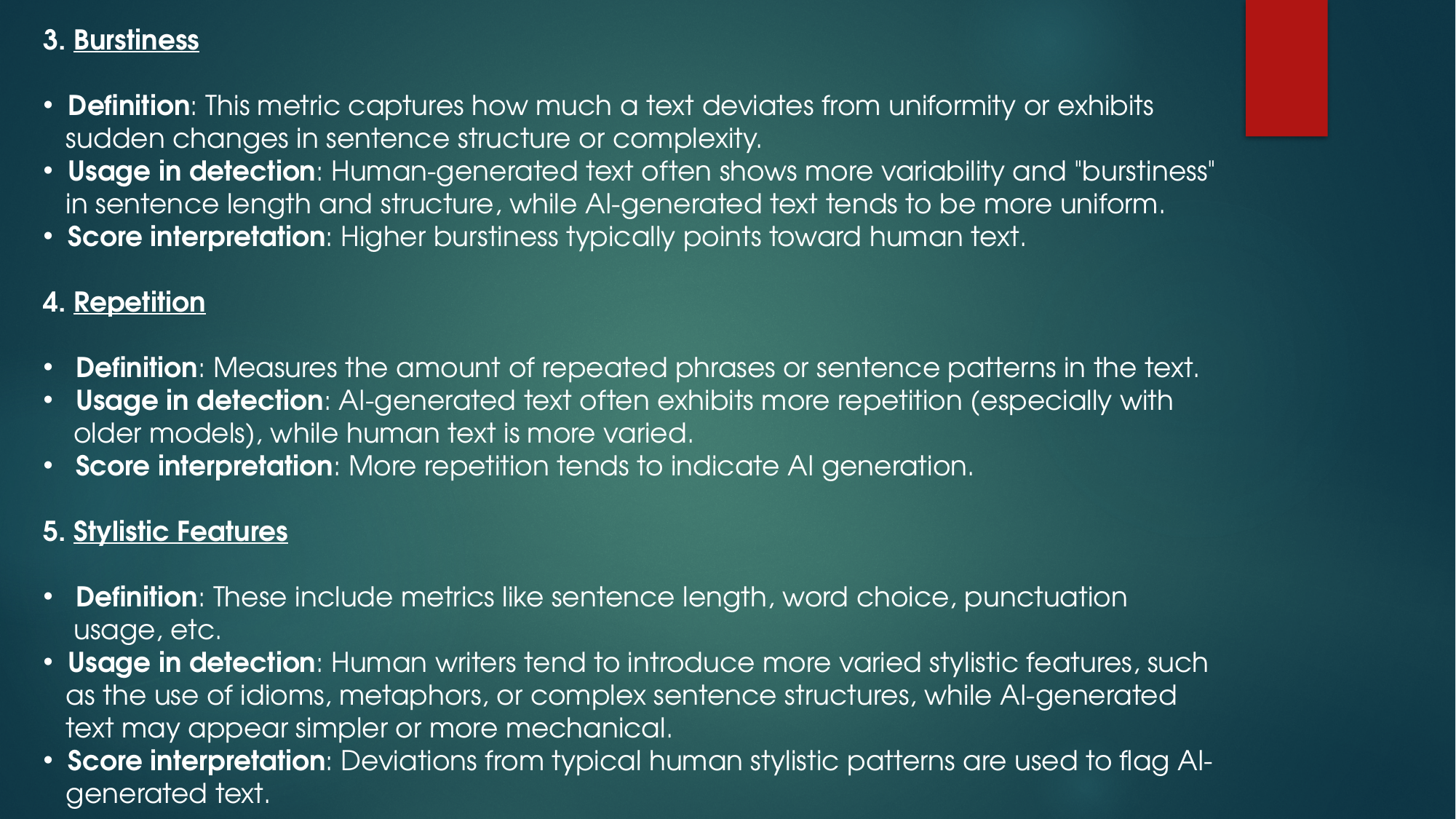

3. Burstiness
  Definition: This metric captures how much a text deviates from uniformity or exhibits
   sudden changes in sentence structure or complexity.
  Usage in detection: Human-generated text often shows more variability and "burstiness"
   in sentence length and structure, while AI-generated text tends to be more uniform.
  Score interpretation: Higher burstiness typically points toward human text.
4. Repetition
   Definition: Measures the amount of repeated phrases or sentence patterns in the text.
   Usage in detection: AI-generated text often exhibits more repetition (especially with
    older models), while human text is more varied.
   Score interpretation: More repetition tends to indicate AI generation.

5. Stylistic Features
   Definition: These include metrics like sentence length, word choice, punctuation
    usage, etc.
  Usage in detection: Human writers tend to introduce more varied stylistic features, such
   as the use of idioms, metaphors, or complex sentence structures, while AI-generated
   text may appear simpler or more mechanical.
  Score interpretation: Deviations from typical human stylistic patterns are used to flag AI-
   generated text.